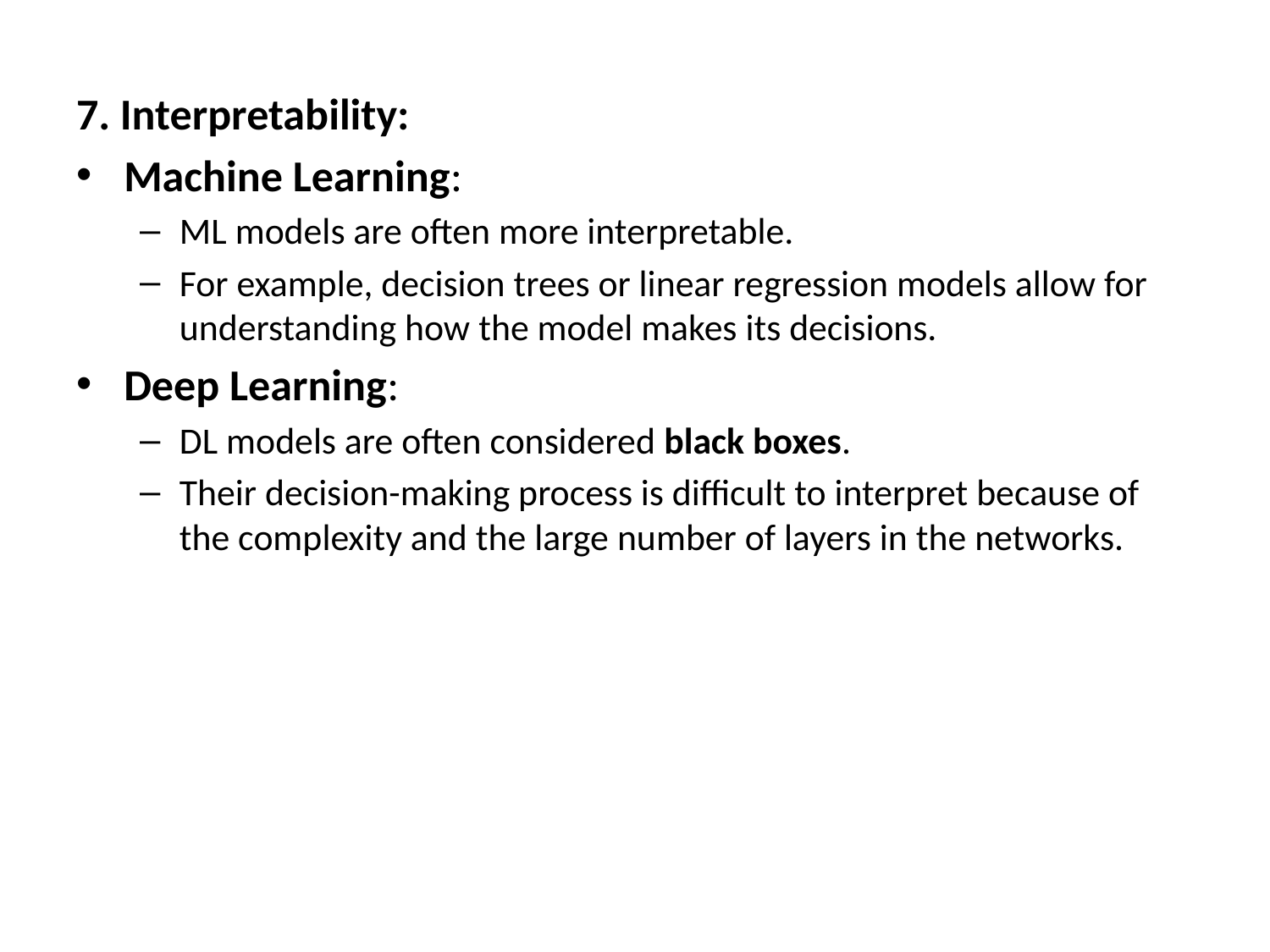

7. Interpretability:
Machine Learning:
ML models are often more interpretable.
For example, decision trees or linear regression models allow for understanding how the model makes its decisions.
Deep Learning:
DL models are often considered black boxes.
Their decision-making process is difficult to interpret because of the complexity and the large number of layers in the networks.